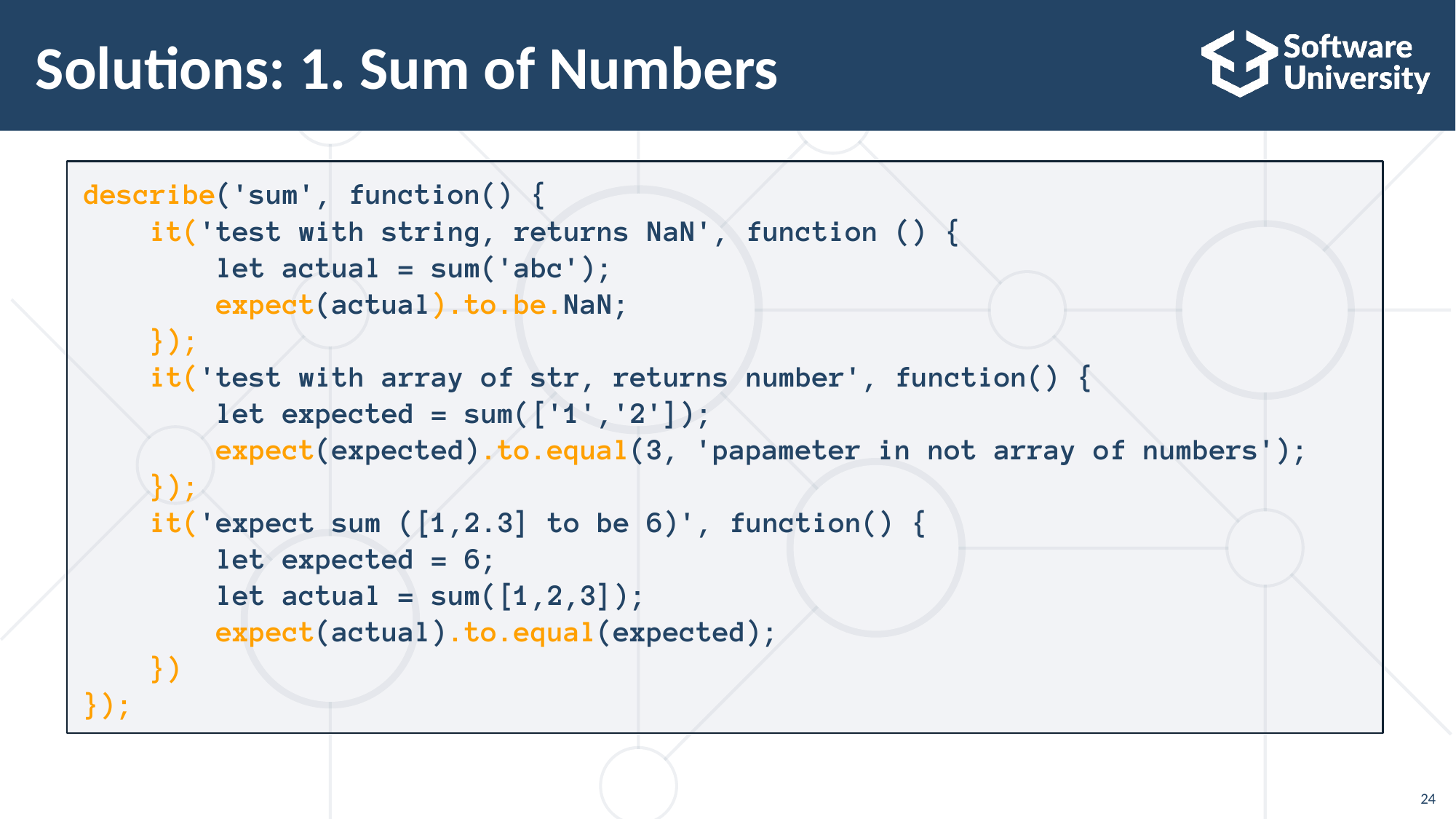

# Solutions: 1. Sum of Numbers
describe('sum', function() {
    it('test with string, returns NaN', function () {
        let actual = sum('abc');
        expect(actual).to.be.NaN;
    });
    it('test with array of str, returns number', function() {
        let expected = sum(['1','2']);
        expect(expected).to.equal(3, 'papameter in not array of numbers');
    });
    it('expect sum ([1,2.3] to be 6)', function() {
        let expected = 6;
        let actual = sum([1,2,3]);
        expect(actual).to.equal(expected);
    })
});
24